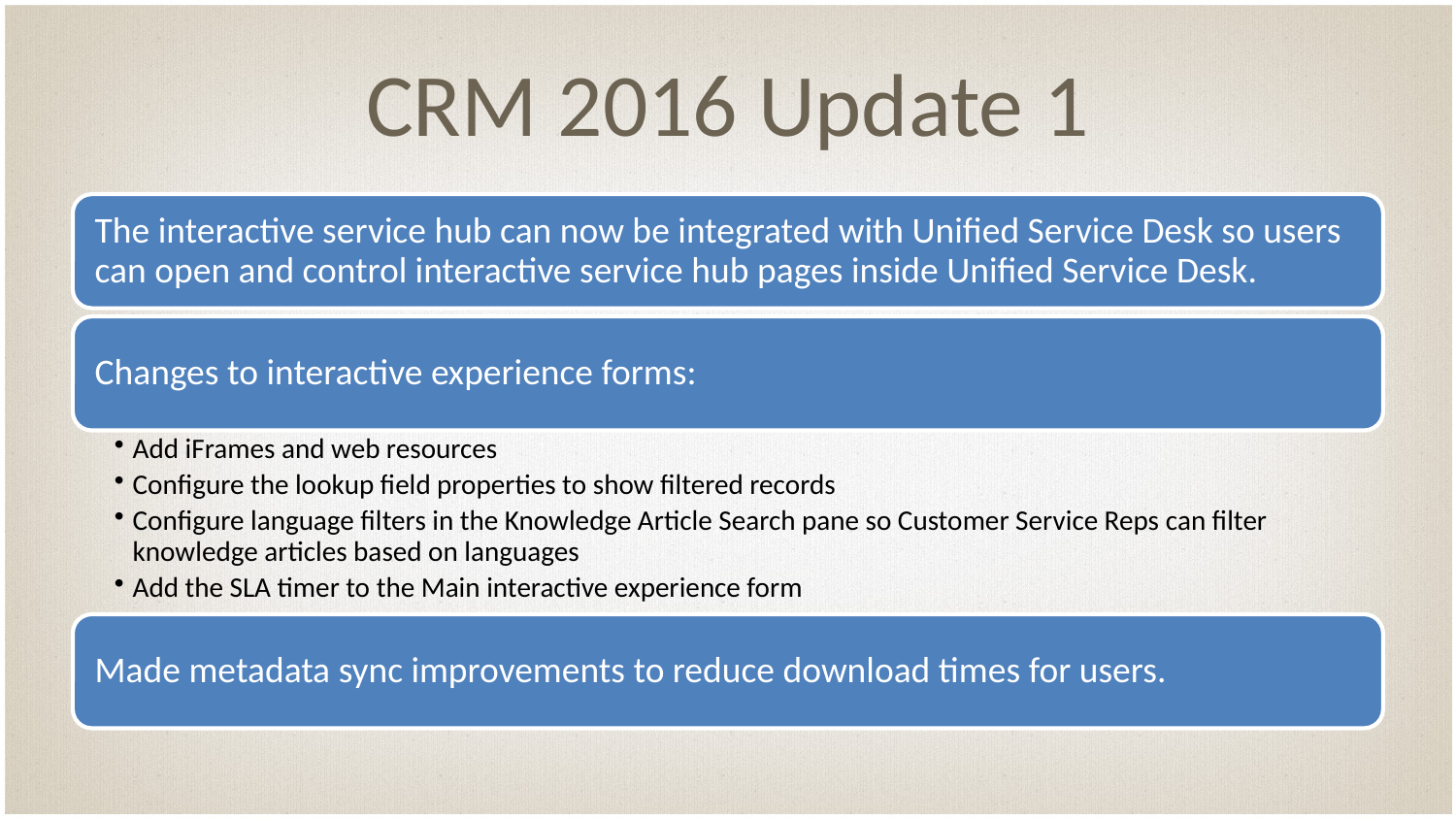

# CRM 2016 Update 1
The interactive service hub can now be integrated with Unified Service Desk so users can open and control interactive service hub pages inside Unified Service Desk.
Changes to interactive experience forms:
Add iFrames and web resources
Configure the lookup field properties to show filtered records
Configure language filters in the Knowledge Article Search pane so Customer Service Reps can filter knowledge articles based on languages
Add the SLA timer to the Main interactive experience form
Made metadata sync improvements to reduce download times for users.